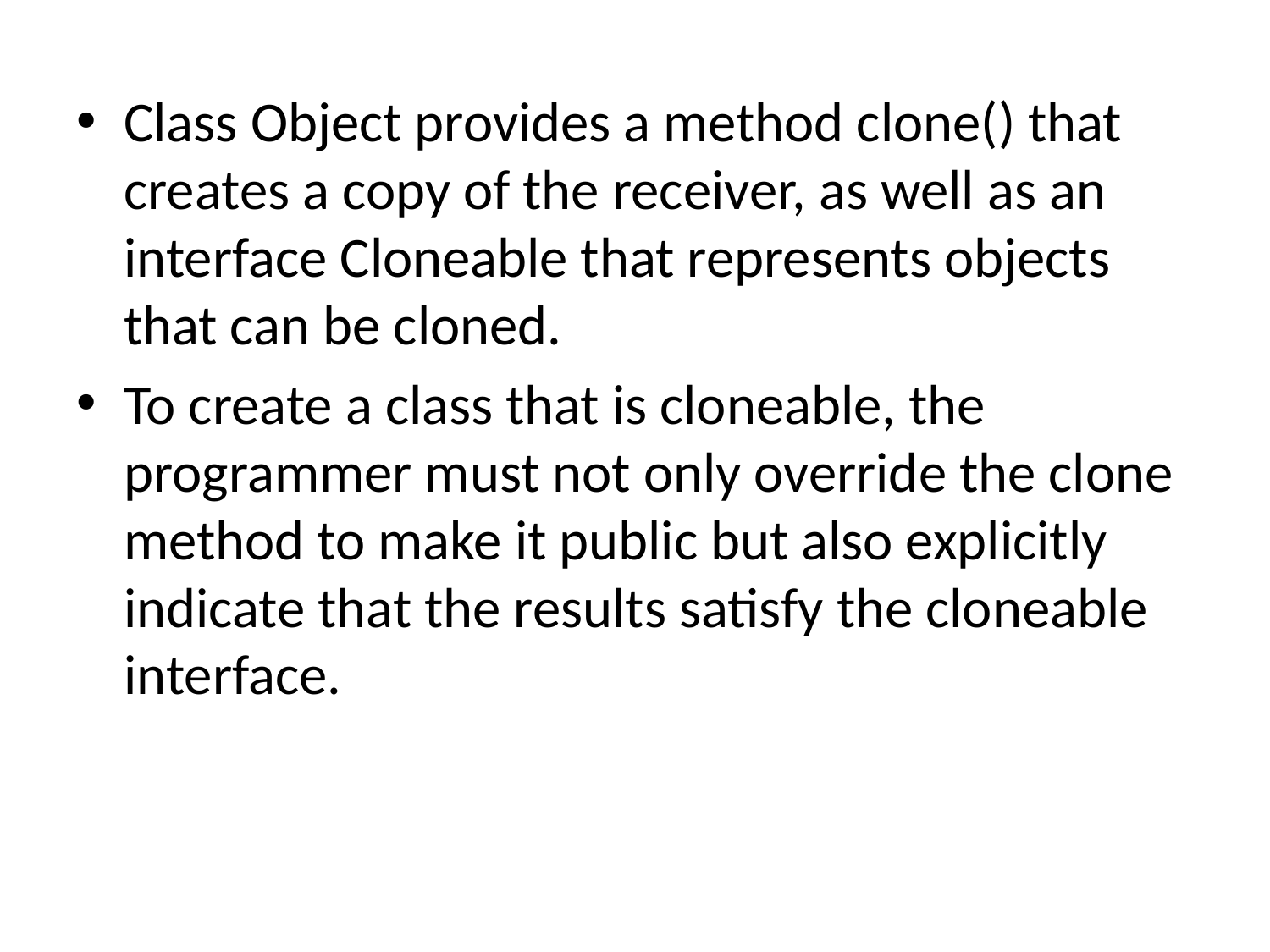

Class Object provides a method clone() that creates a copy of the receiver, as well as an interface Cloneable that represents objects that can be cloned.
To create a class that is cloneable, the programmer must not only override the clone method to make it public but also explicitly indicate that the results satisfy the cloneable interface.